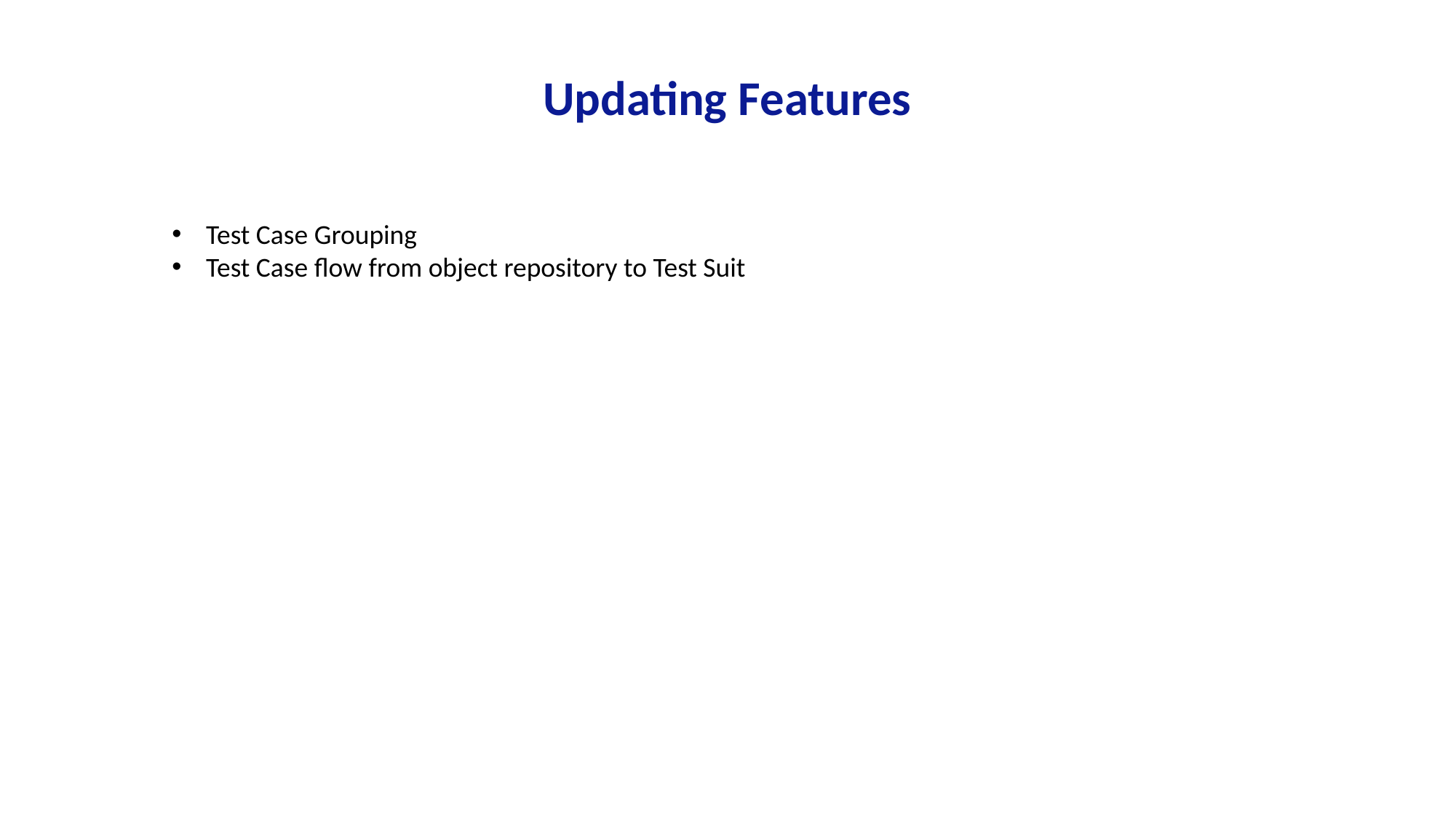

# Updating Features
Test Case Grouping
Test Case flow from object repository to Test Suit